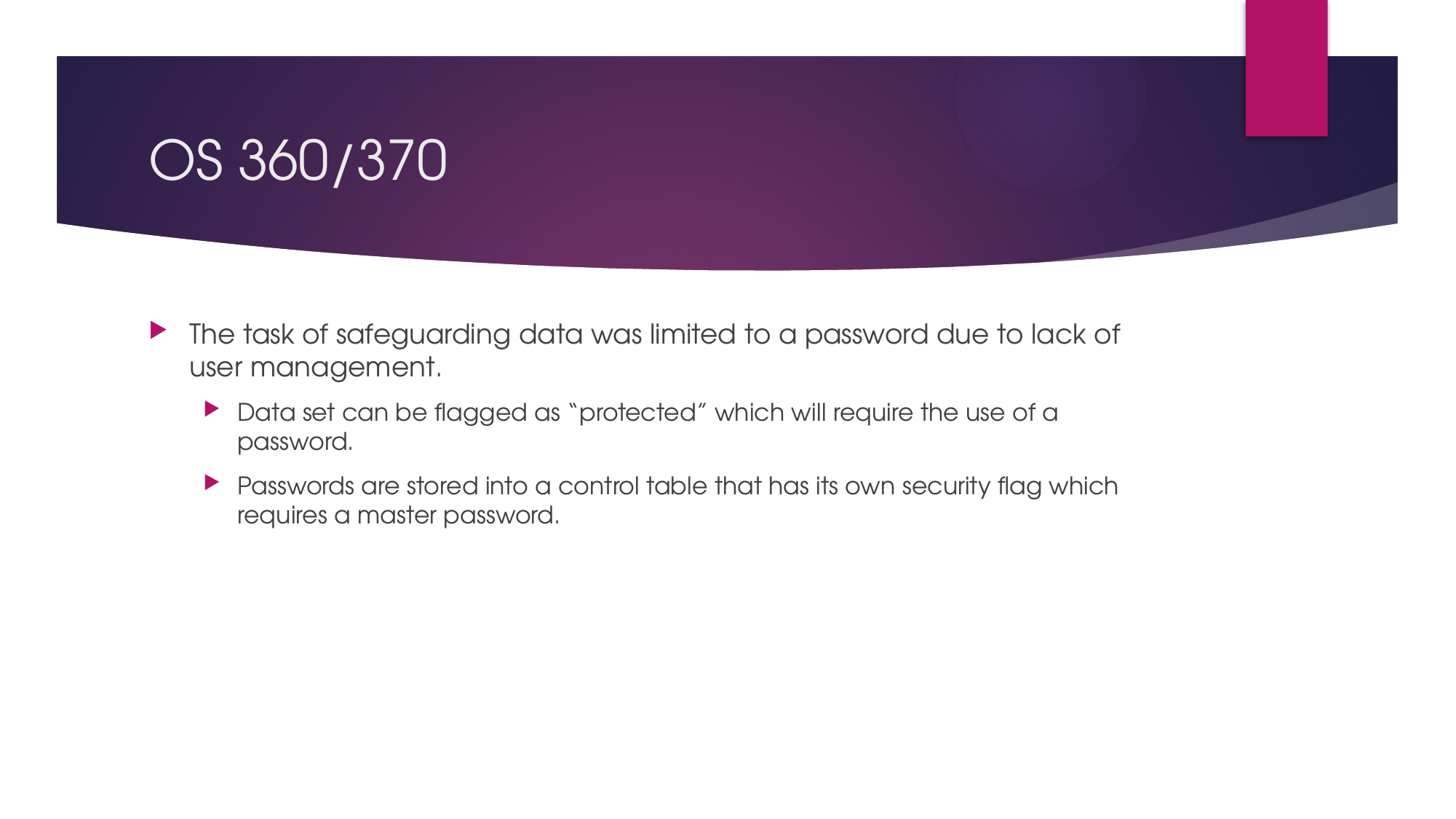

# OS 360/370
The task of safeguarding data was limited to a password due to lack of user management.
Data set can be flagged as “protected” which will require the use of a password.
Passwords are stored into a control table that has its own security flag which requires a master password.